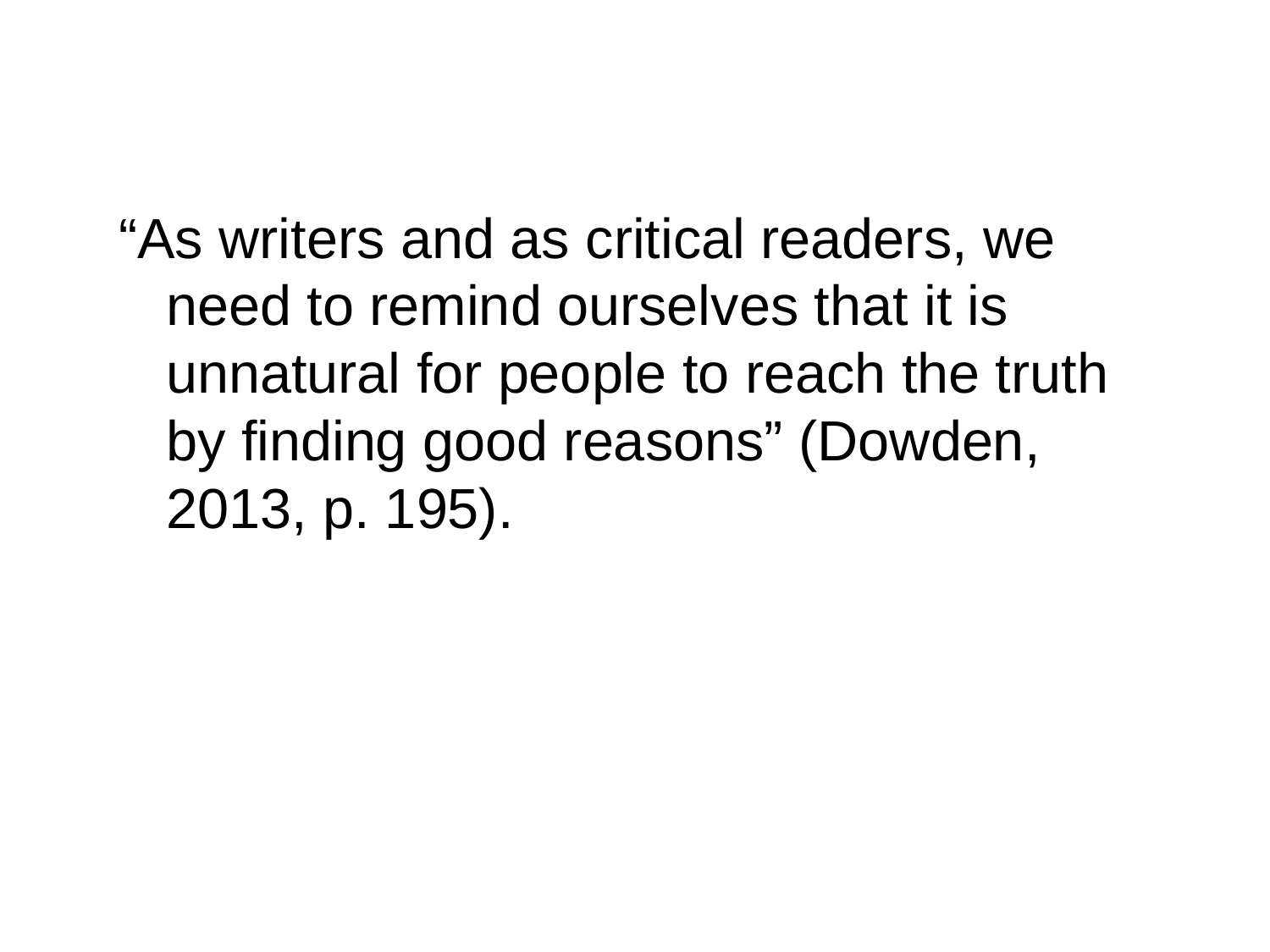

“As writers and as critical readers, we need to remind ourselves that it is unnatural for people to reach the truth by finding good reasons” (Dowden, 2013, p. 195).